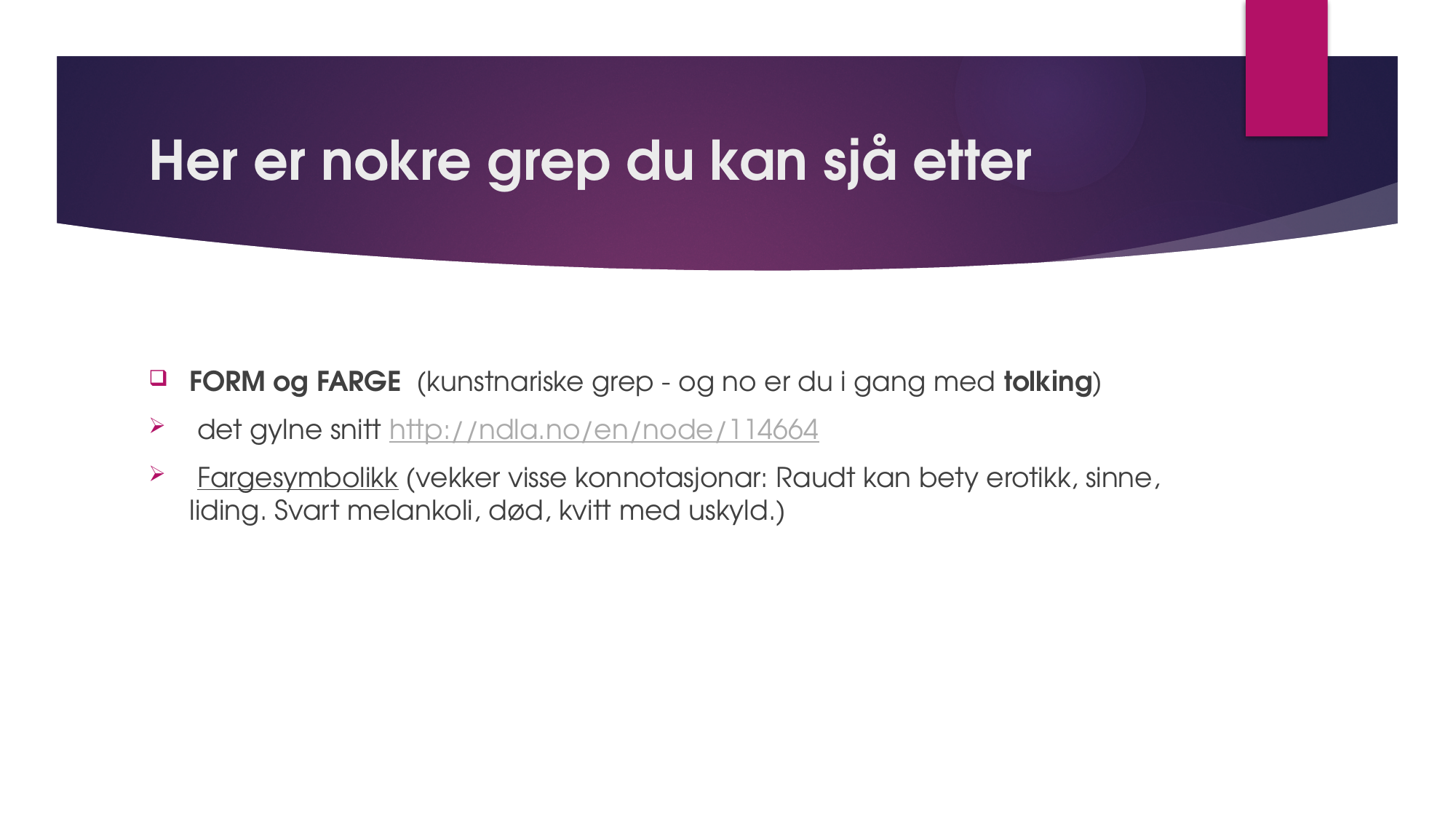

# Her er nokre grep du kan sjå etter

FORM og FARGE  (kunstnariske grep - og no er du i gang med tolking)
 det gylne snitt http://ndla.no/en/node/114664
 Fargesymbolikk (vekker visse konnotasjonar: Raudt kan bety erotikk, sinne, liding. Svart melankoli, død, kvitt med uskyld.)